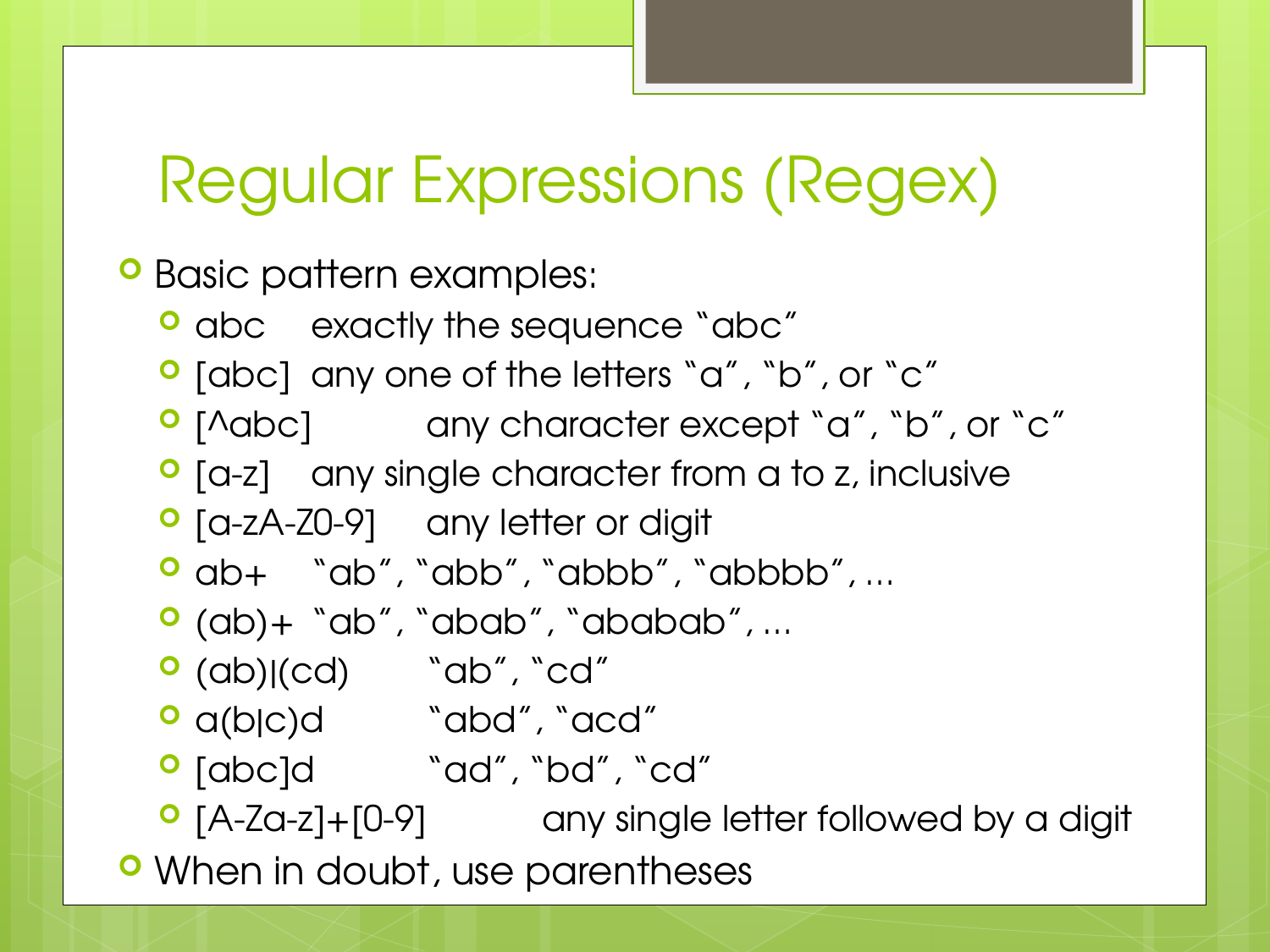

# Regular Expressions (Regex)
Basic pattern examples:
abc	exactly the sequence “abc”
[abc]	any one of the letters “a”, “b”, or “c”
[^abc]	any character except “a”, “b”, or “c”
[a-z]	any single character from a to z, inclusive
[a-zA-Z0-9]	any letter or digit
ab+	“ab”, “abb”, “abbb”, “abbbb”, …
(ab)+	“ab”, “abab”, “ababab”, …
(ab)|(cd)	“ab”, “cd”
a(b|c)d	“abd”, “acd”
[abc]d	“ad”, “bd”, “cd”
[A-Za-z]+[0-9]	any single letter followed by a digit
When in doubt, use parentheses